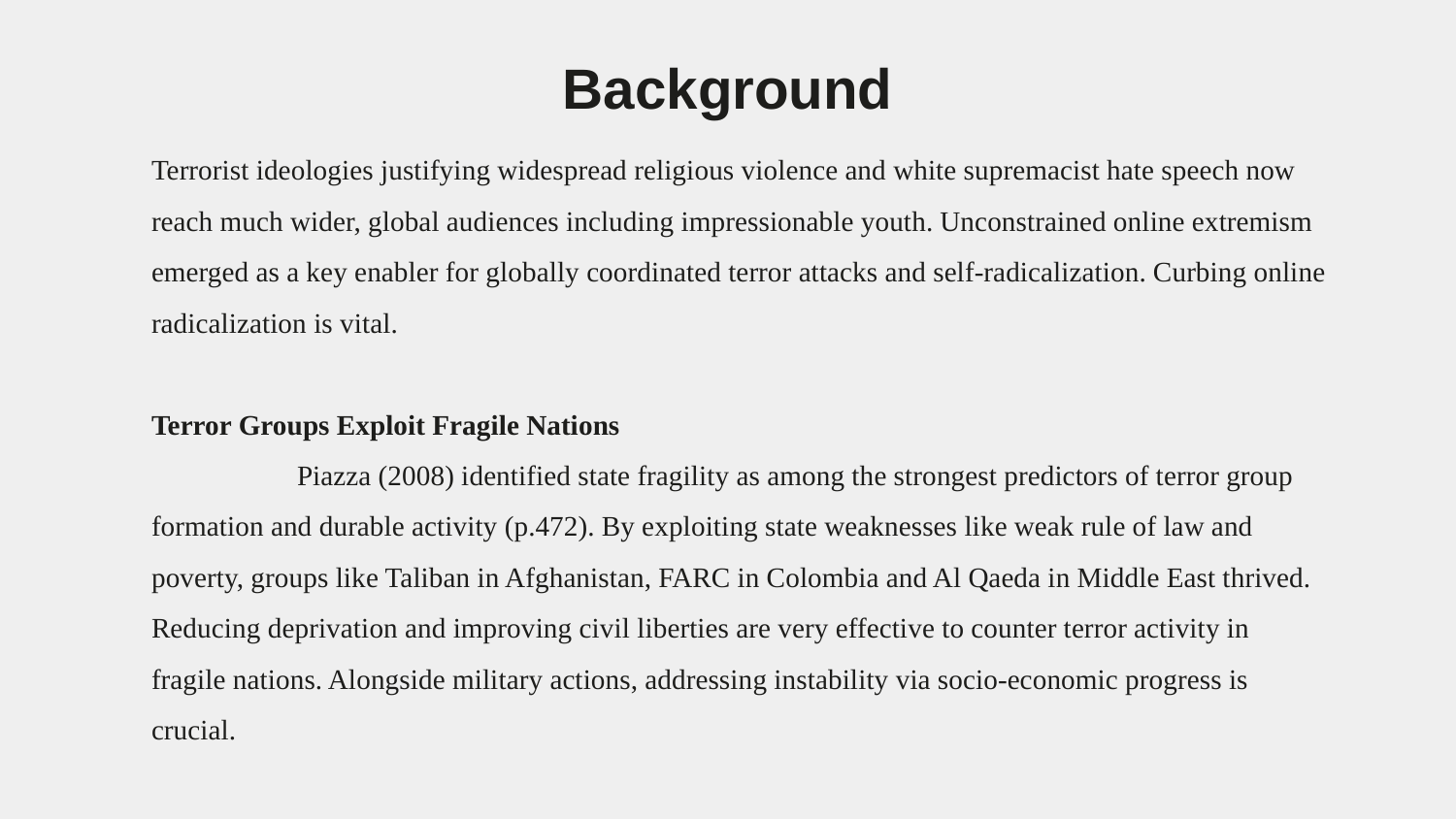

# Background
Terrorist ideologies justifying widespread religious violence and white supremacist hate speech now reach much wider, global audiences including impressionable youth. Unconstrained online extremism emerged as a key enabler for globally coordinated terror attacks and self-radicalization. Curbing online radicalization is vital.

Terror Groups Exploit Fragile Nations
	Piazza (2008) identified state fragility as among the strongest predictors of terror group formation and durable activity (p.472). By exploiting state weaknesses like weak rule of law and poverty, groups like Taliban in Afghanistan, FARC in Colombia and Al Qaeda in Middle East thrived. Reducing deprivation and improving civil liberties are very effective to counter terror activity in fragile nations. Alongside military actions, addressing instability via socio-economic progress is crucial.